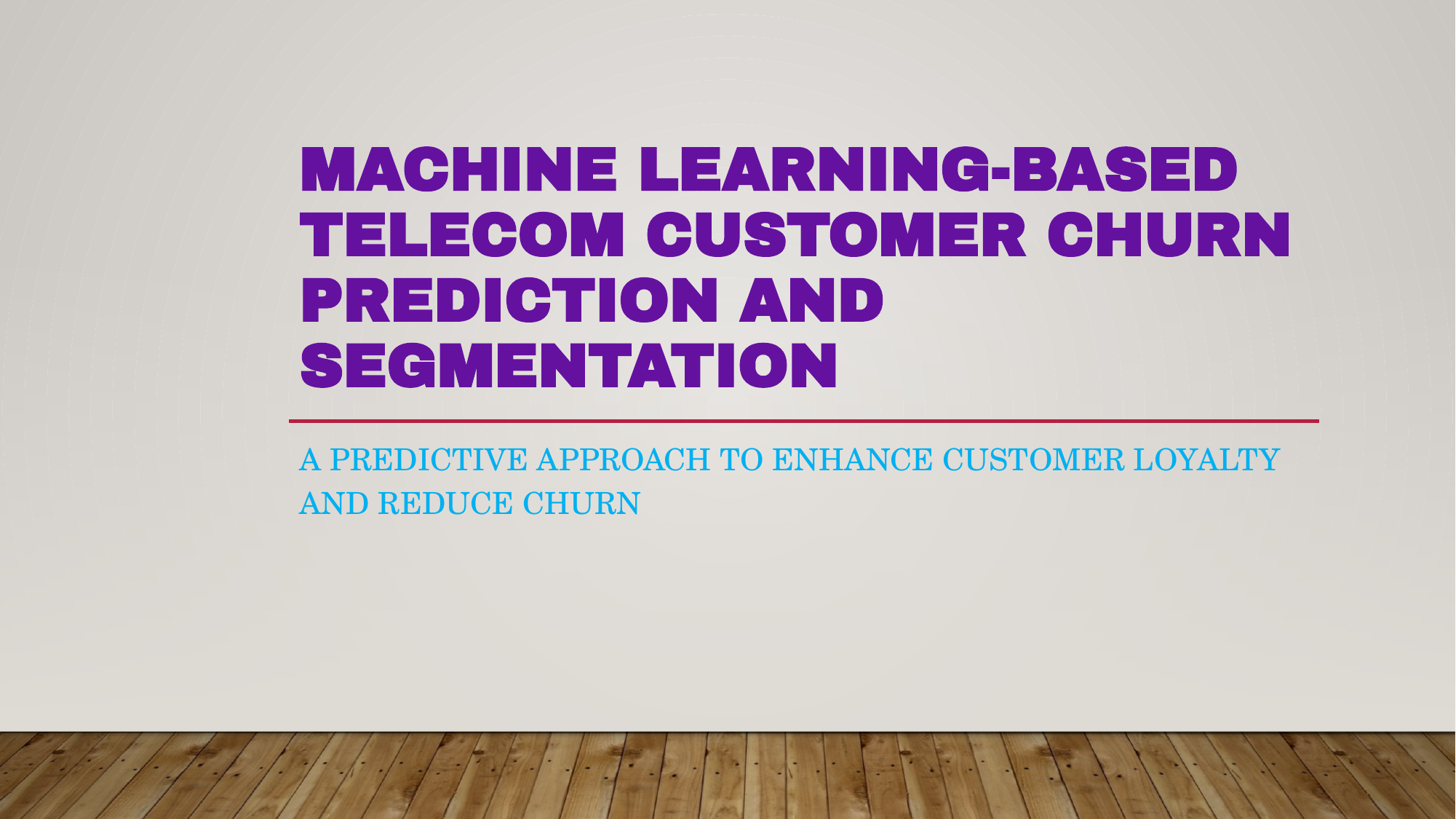

# Machine Learning-Based Telecom Customer Churn Prediction and Segmentation
A Predictive Approach to Enhance Customer Loyalty and Reduce Churn